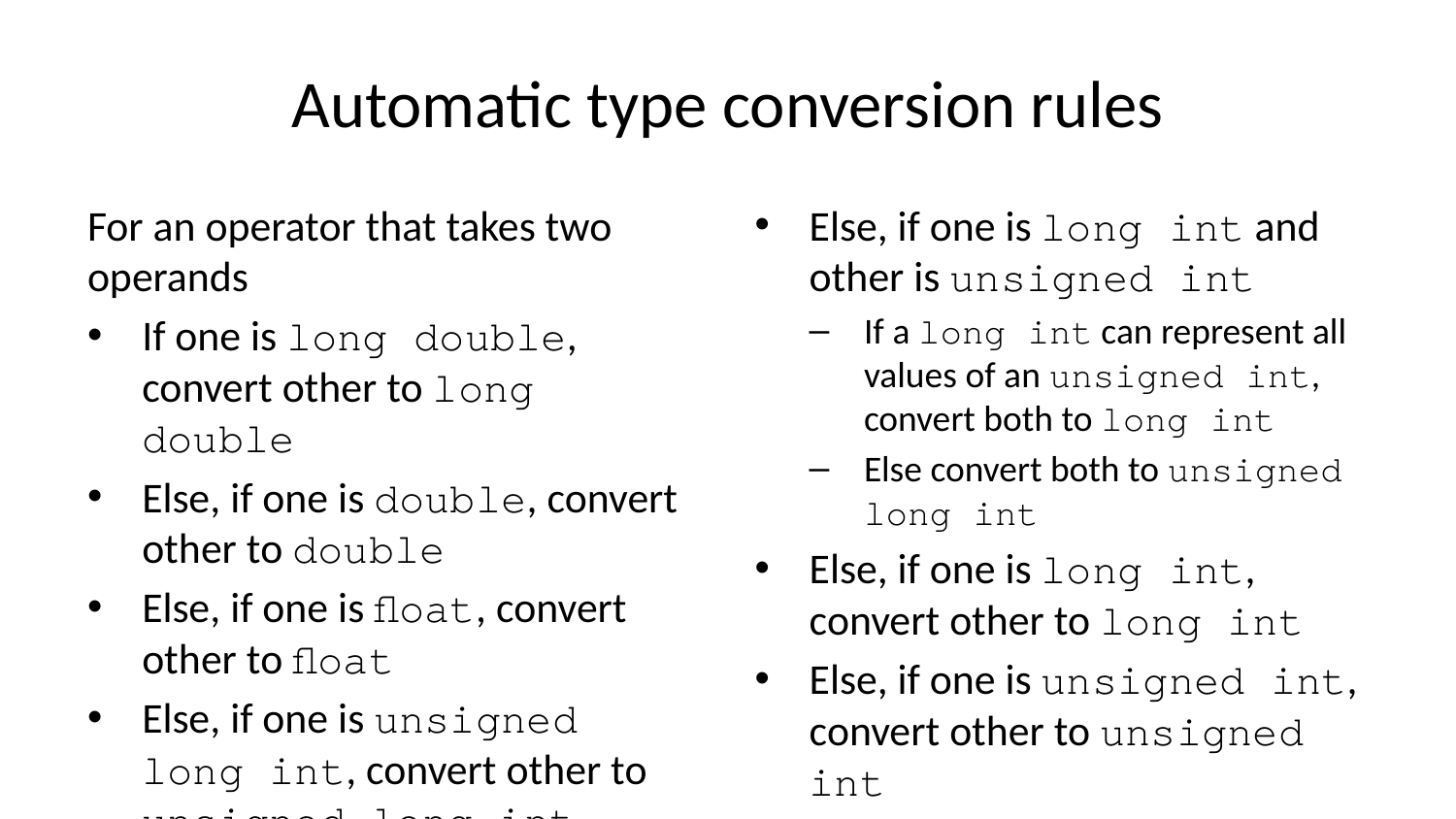

# Automatic type conversion rules
For an operator that takes two operands
If one is long double, convert other to long double
Else, if one is double, convert other to double
Else, if one is float, convert other to float
Else, if one is unsigned long int, convert other to unsigned long int
Else, if one is long int and other is unsigned int
If a long int can represent all values of an unsigned int, convert both to long int
Else convert both to unsigned long int
Else, if one is long int, convert other to long int
Else, if one is unsigned int, convert other to unsigned int
Else, convert both to int